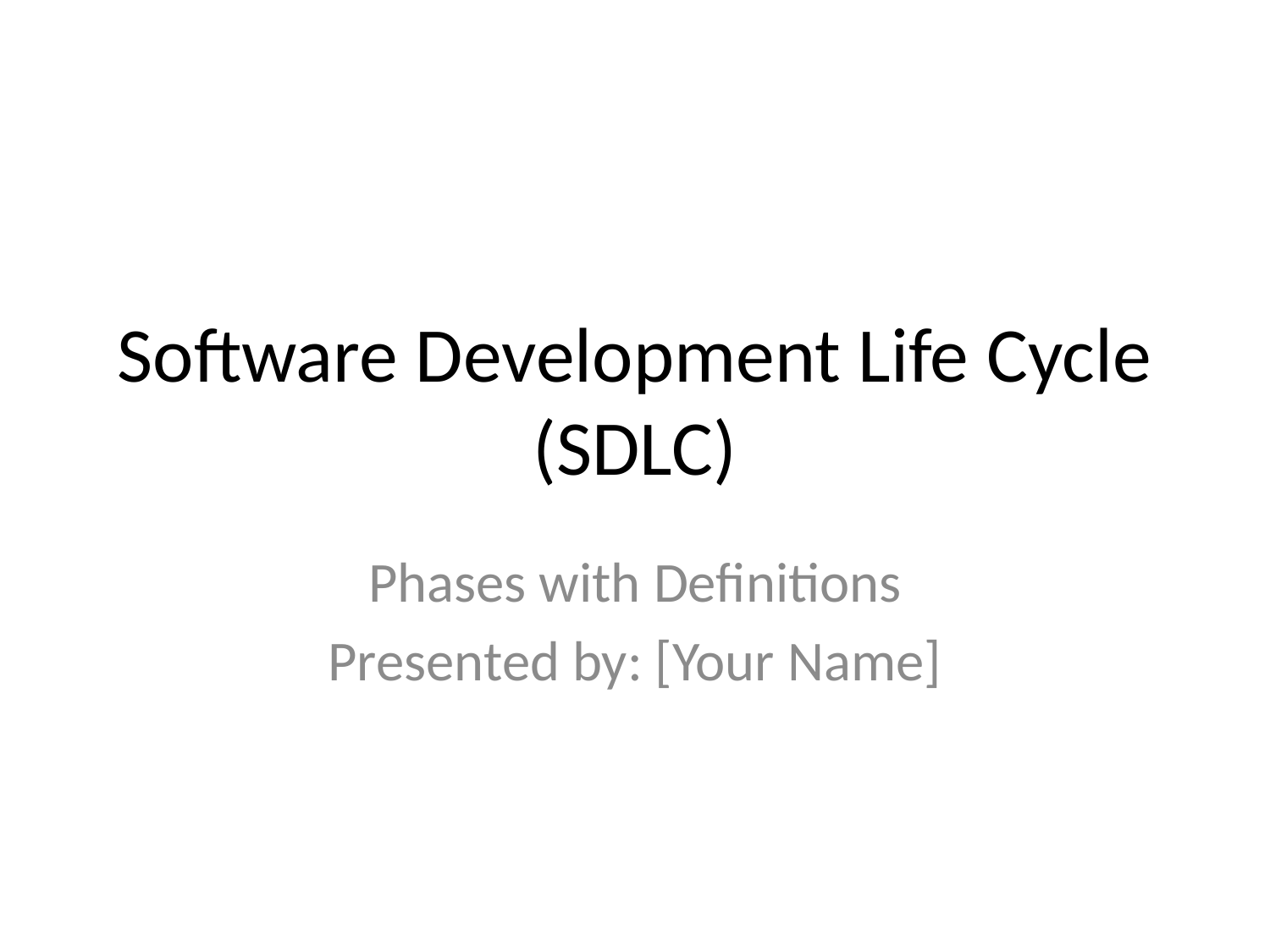

# Software Development Life Cycle (SDLC)
Phases with Definitions
Presented by: [Your Name]